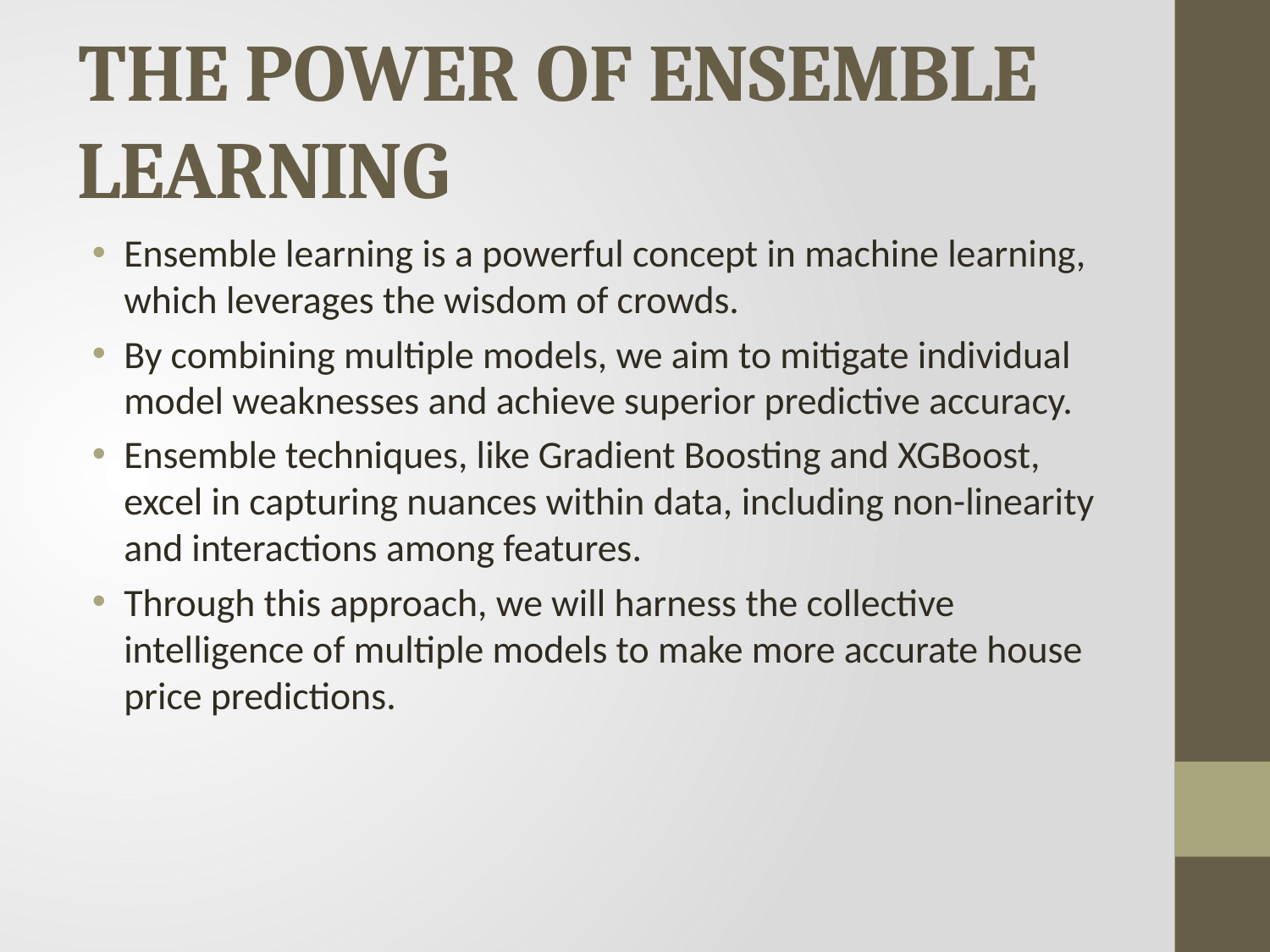

# THE POWER OF ENSEMBLE LEARNING
Ensemble learning is a powerful concept in machine learning, which leverages the wisdom of crowds.
By combining multiple models, we aim to mitigate individual model weaknesses and achieve superior predictive accuracy.
Ensemble techniques, like Gradient Boosting and XGBoost, excel in capturing nuances within data, including non-linearity and interactions among features.
Through this approach, we will harness the collective intelligence of multiple models to make more accurate house price predictions.